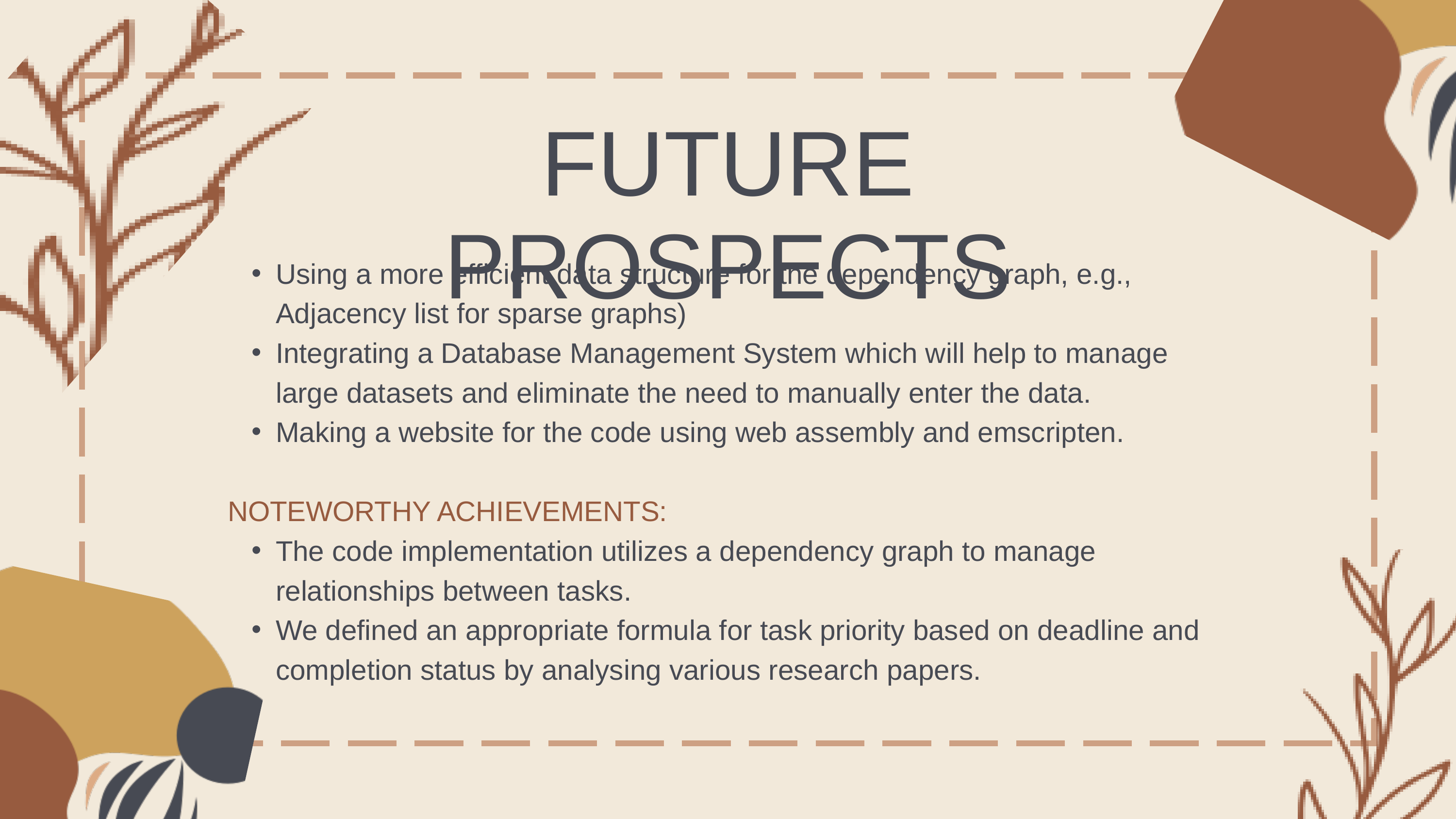

FUTURE PROSPECTS
Using a more efficient data structure for the dependency graph, e.g., Adjacency list for sparse graphs)
Integrating a Database Management System which will help to manage large datasets and eliminate the need to manually enter the data.
Making a website for the code using web assembly and emscripten.

NOTEWORTHY ACHIEVEMENTS:
The code implementation utilizes a dependency graph to manage relationships between tasks.
We defined an appropriate formula for task priority based on deadline and completion status by analysing various research papers.